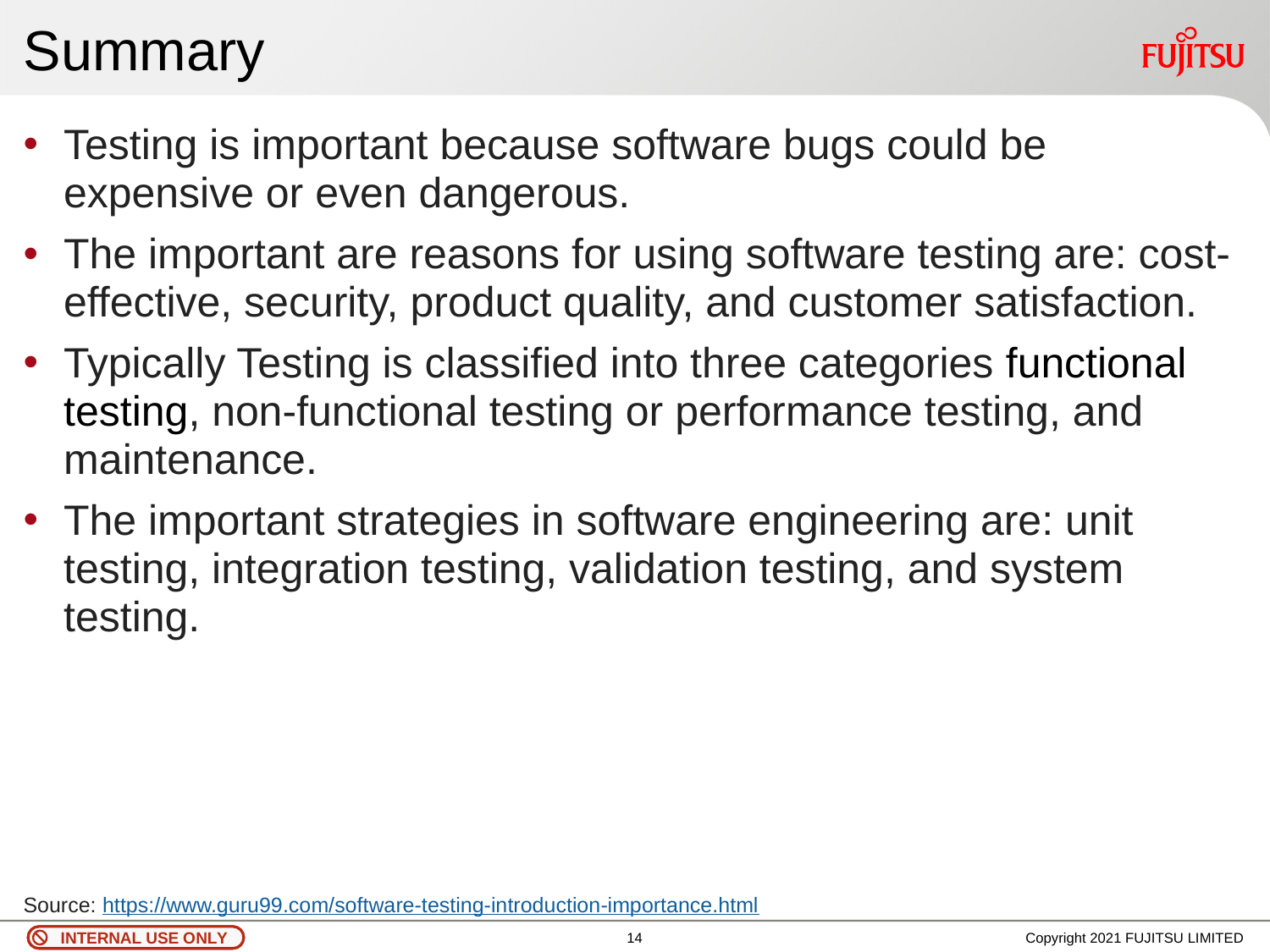

# Summary
Testing is important because software bugs could be expensive or even dangerous.
The important are reasons for using software testing are: cost-effective, security, product quality, and customer satisfaction.
Typically Testing is classified into three categories functional testing, non-functional testing or performance testing, and maintenance.
The important strategies in software engineering are: unit testing, integration testing, validation testing, and system testing.

Source: https://www.guru99.com/software-testing-introduction-importance.html
14
Copyright 2021 FUJITSU LIMITED